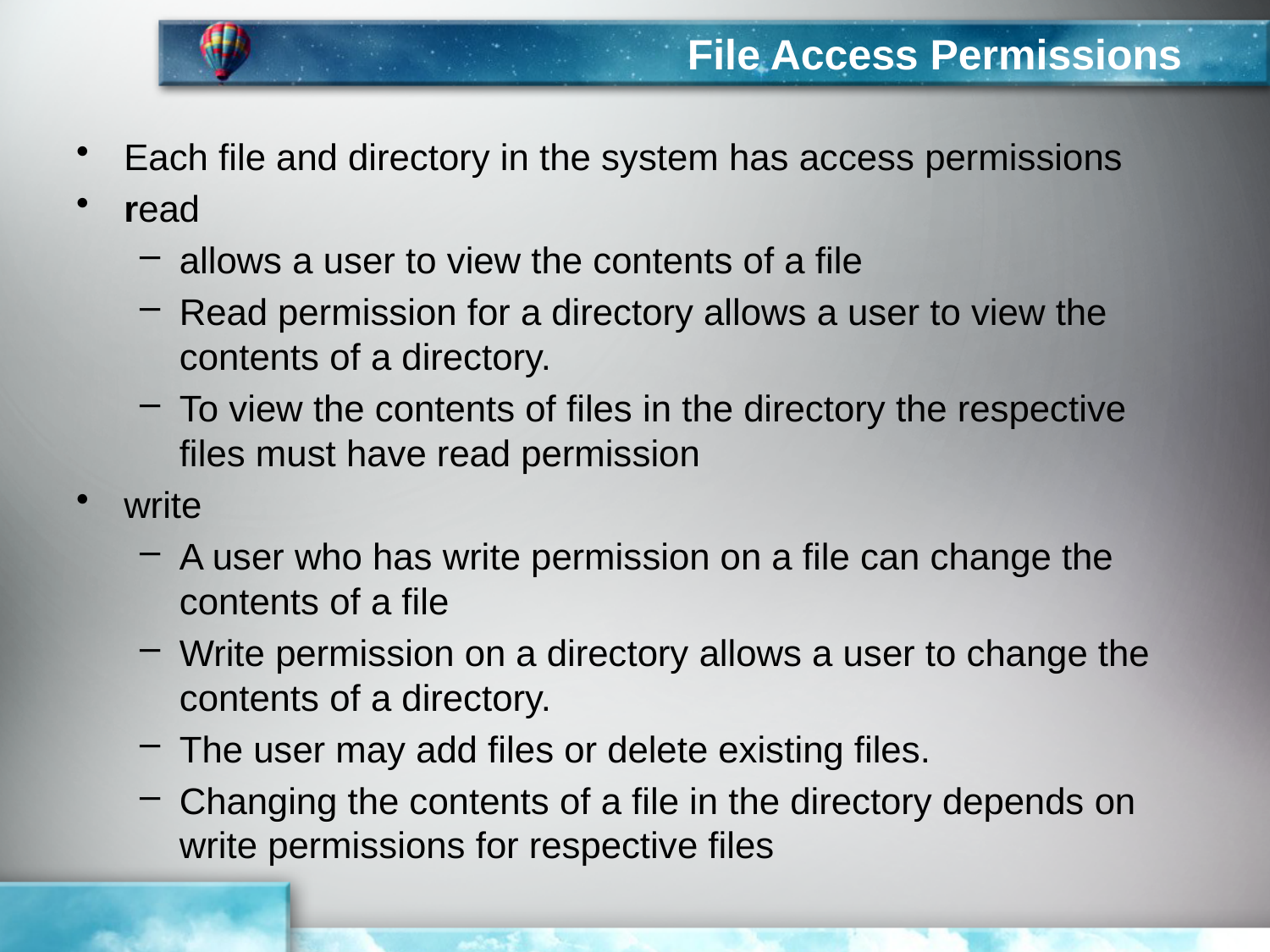

# File Access Permissions
Each file and directory in the system has access permissions
read
allows a user to view the contents of a file
Read permission for a directory allows a user to view the contents of a directory.
To view the contents of files in the directory the respective files must have read permission
write
A user who has write permission on a file can change the contents of a file
Write permission on a directory allows a user to change the contents of a directory.
The user may add files or delete existing files.
Changing the contents of a file in the directory depends on write permissions for respective files